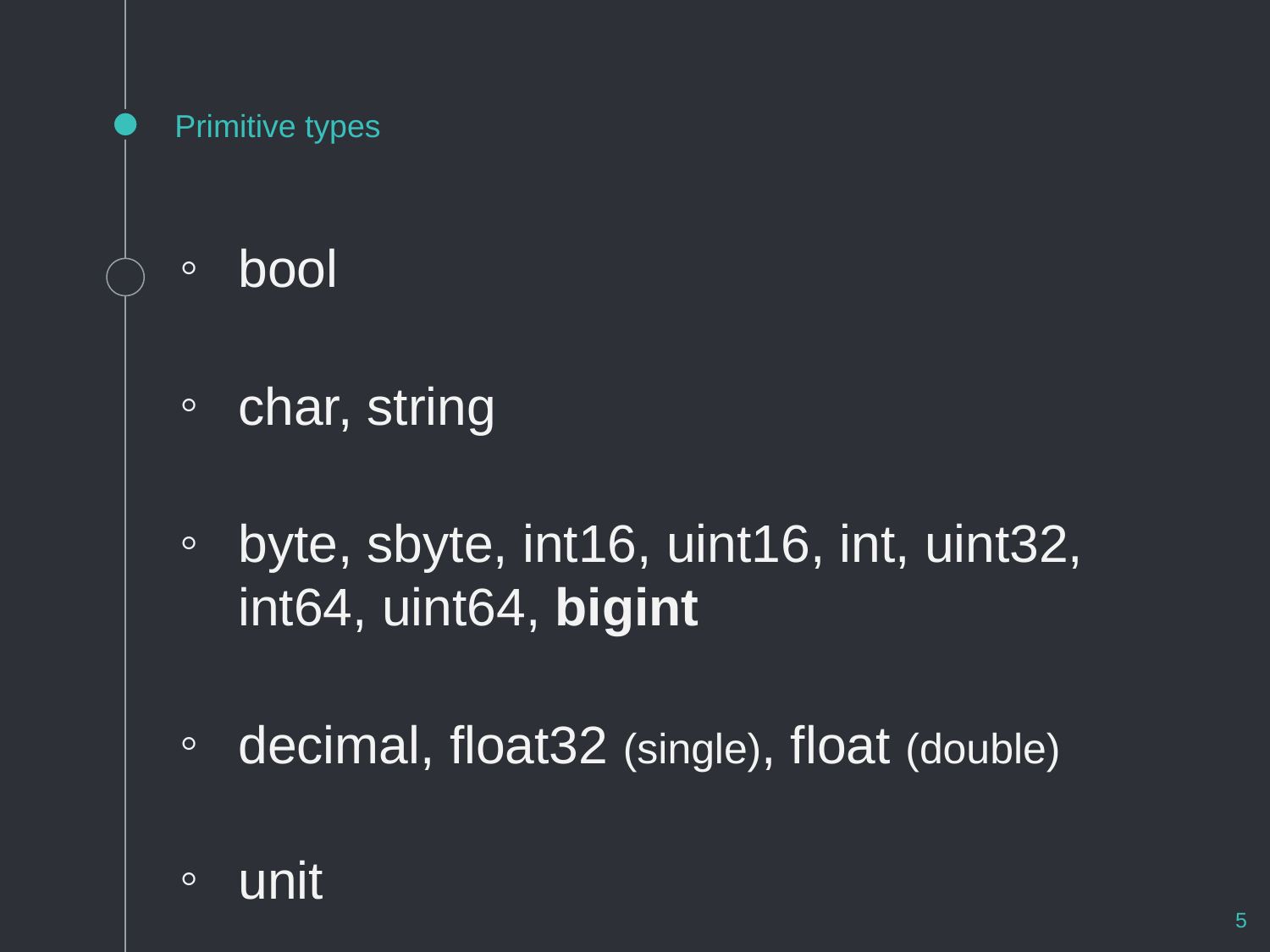

# Primitive types
bool
char, string
byte, sbyte, int16, uint16, int, uint32, int64, uint64, bigint
decimal, float32 (single), float (double)

unit
5